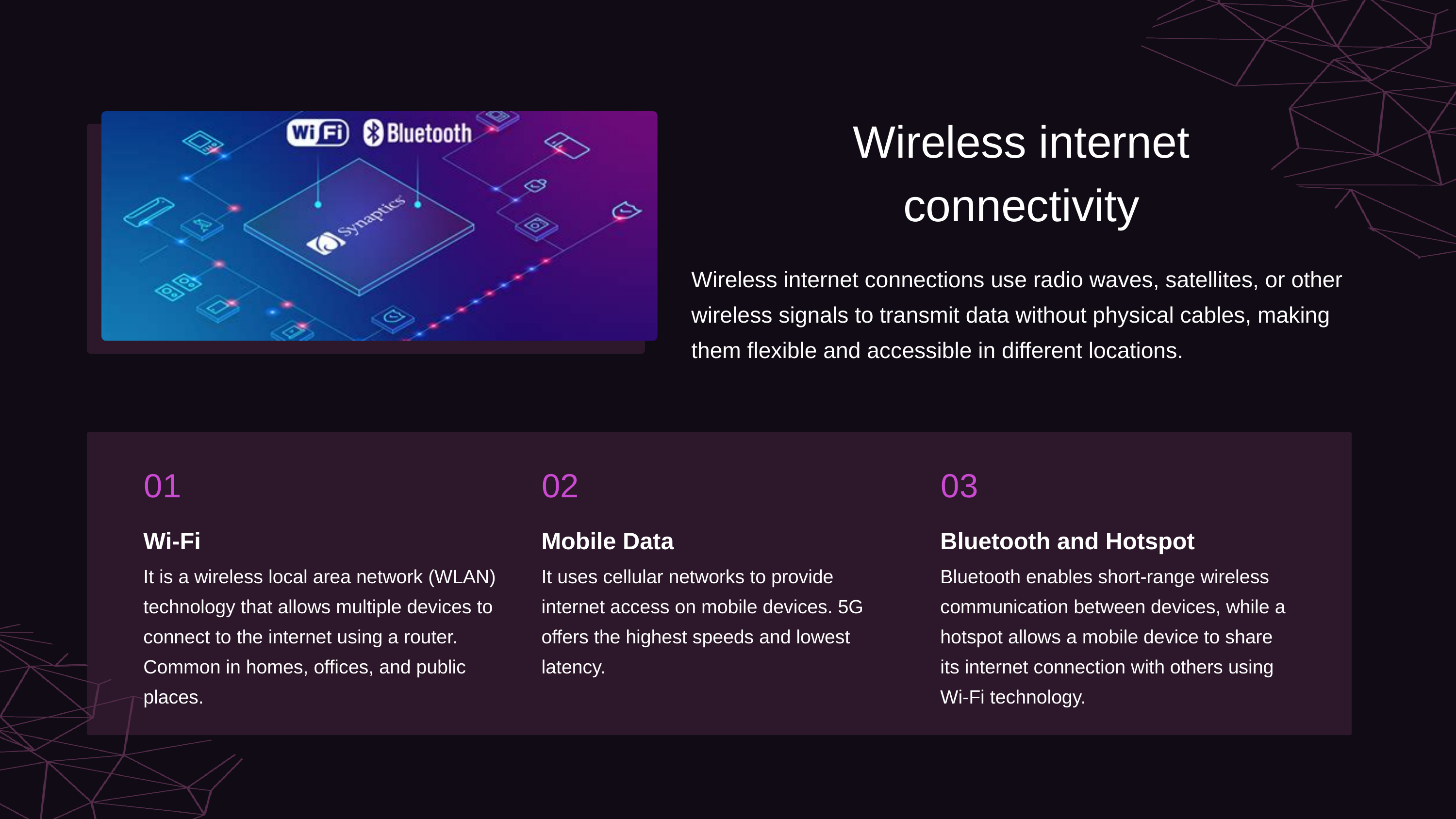

Wireless internet
connectivity

Wireless internet connections use radio waves, satellites, or other wireless signals to transmit data without physical cables, making them flexible and accessible in different locations.

01
02
03
Wi-Fi
Mobile Data
Bluetooth and Hotspot

It is a wireless local area network (WLAN) technology that allows multiple devices to connect to the internet using a router. Common in homes, offices, and public places.
It uses cellular networks to provide internet access on mobile devices. 5G offers the highest speeds and lowest latency.
Bluetooth enables short-range wireless communication between devices, while a hotspot allows a mobile device to share its internet connection with others using Wi-Fi technology.